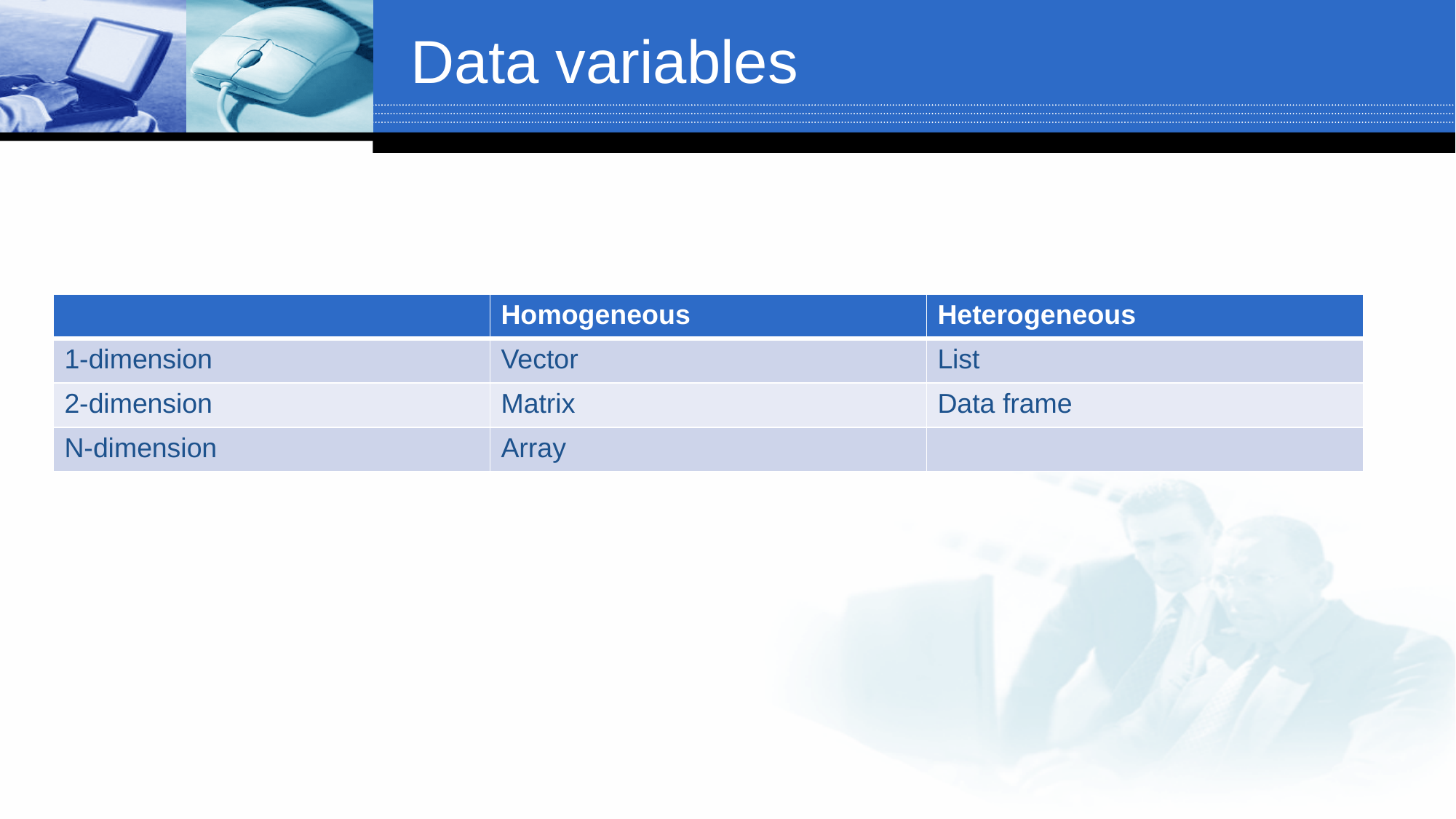

# Data variables
|  | Homogeneous | Heterogeneous |
| --- | --- | --- |
| 1-dimension | Vector | List |
| 2-dimension | Matrix | Data frame |
| N-dimension | Array |  |